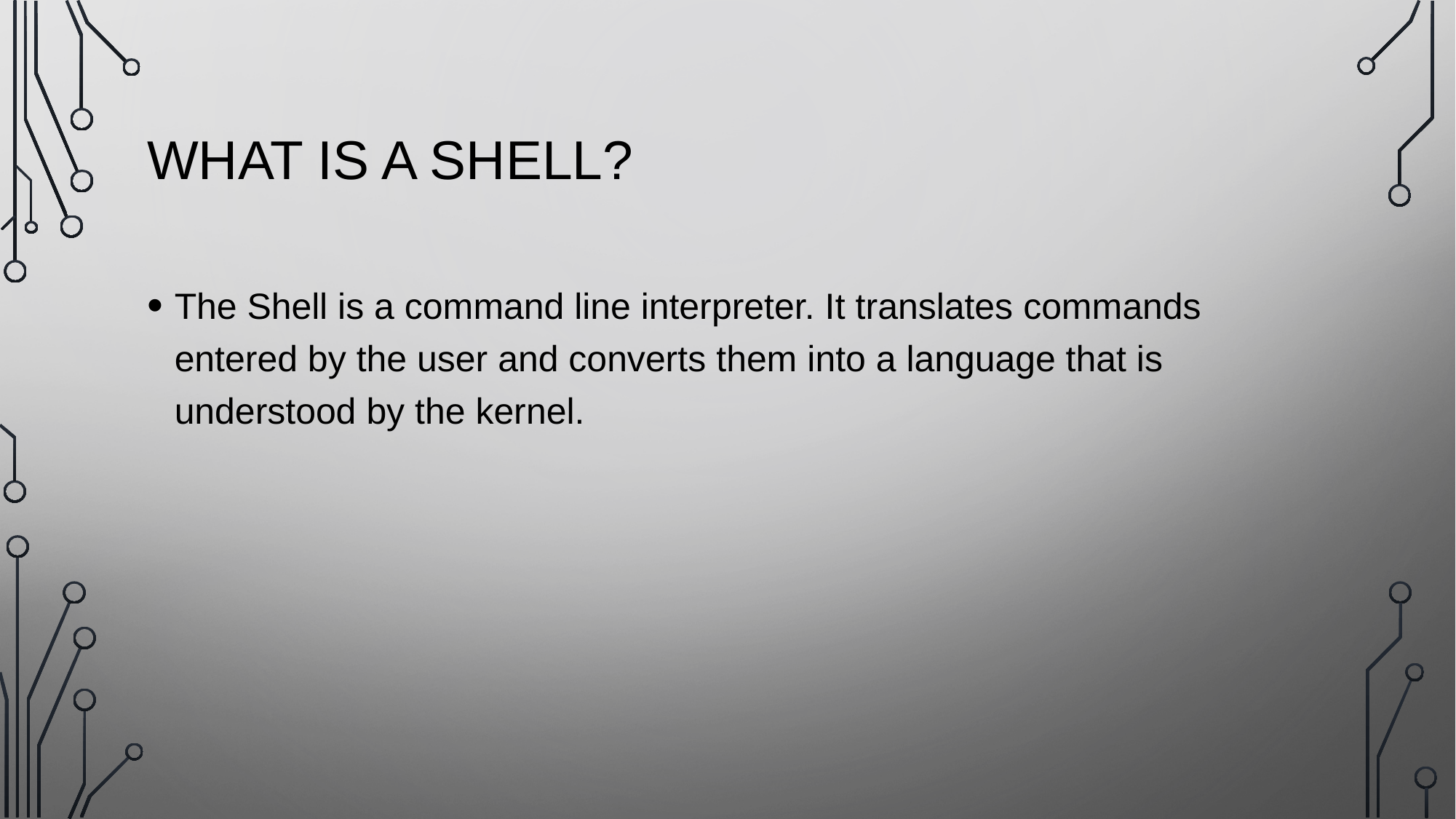

# What is a shell?
The Shell is a command line interpreter. It translates commands entered by the user and converts them into a language that is understood by the kernel.